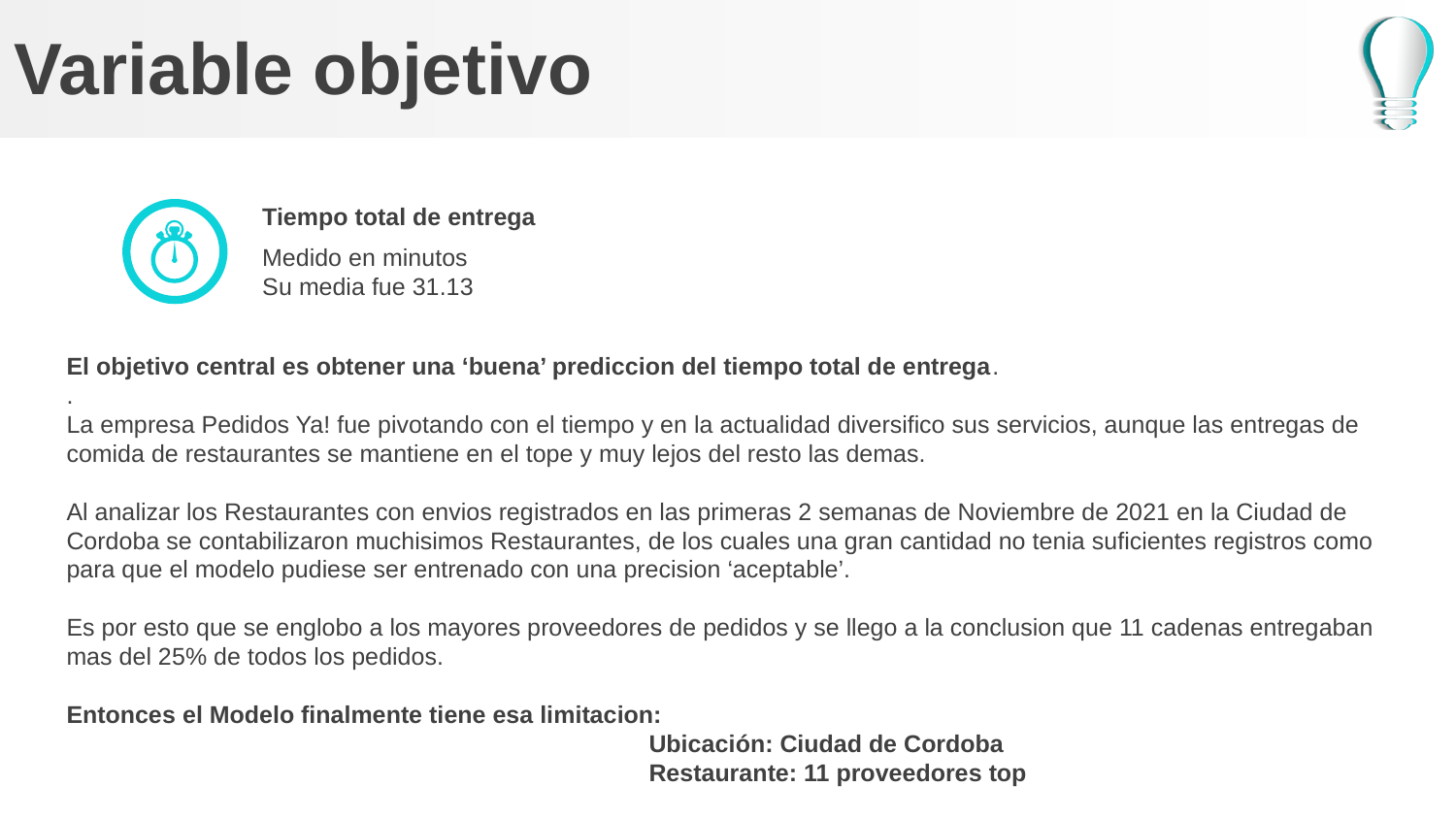

# Variable objetivo
Tiempo total de entrega
Medido en minutos
Su media fue 31.13

El objetivo central es obtener una ‘buena’ prediccion del tiempo total de entrega.
.
La empresa Pedidos Ya! fue pivotando con el tiempo y en la actualidad diversifico sus servicios, aunque las entregas de comida de restaurantes se mantiene en el tope y muy lejos del resto las demas.

Al analizar los Restaurantes con envios registrados en las primeras 2 semanas de Noviembre de 2021 en la Ciudad de Cordoba se contabilizaron muchisimos Restaurantes, de los cuales una gran cantidad no tenia suficientes registros como para que el modelo pudiese ser entrenado con una precision ‘aceptable’.

Es por esto que se englobo a los mayores proveedores de pedidos y se llego a la conclusion que 11 cadenas entregaban mas del 25% de todos los pedidos.

Entonces el Modelo finalmente tiene esa limitacion:
				Ubicación: Ciudad de Cordoba
				Restaurante: 11 proveedores top